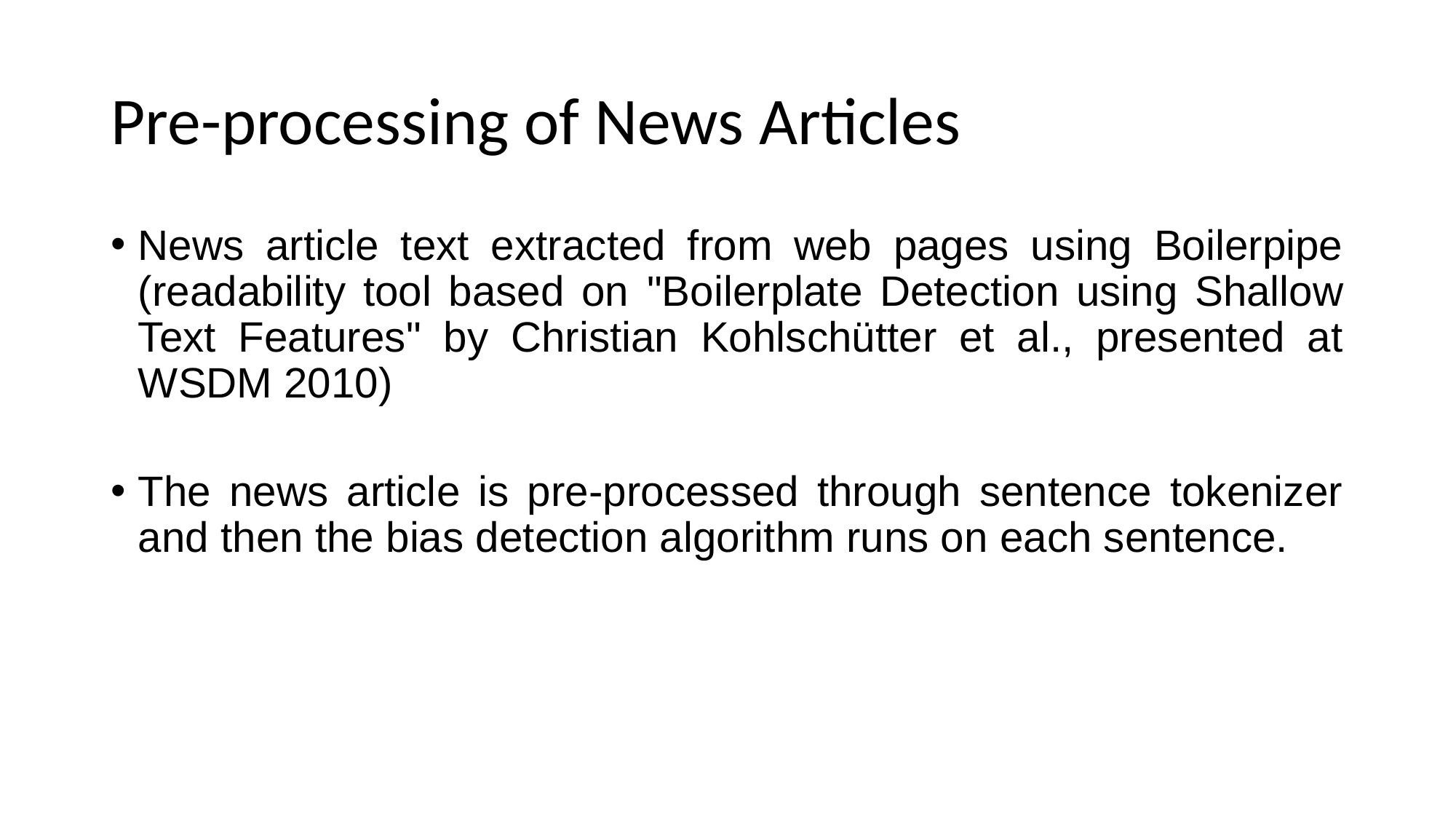

# Pre-processing of News Articles
News article text extracted from web pages using Boilerpipe (readability tool based on "Boilerplate Detection using Shallow Text Features" by Christian Kohlschütter et al., presented at WSDM 2010)

The news article is pre-processed through sentence tokenizer and then the bias detection algorithm runs on each sentence.